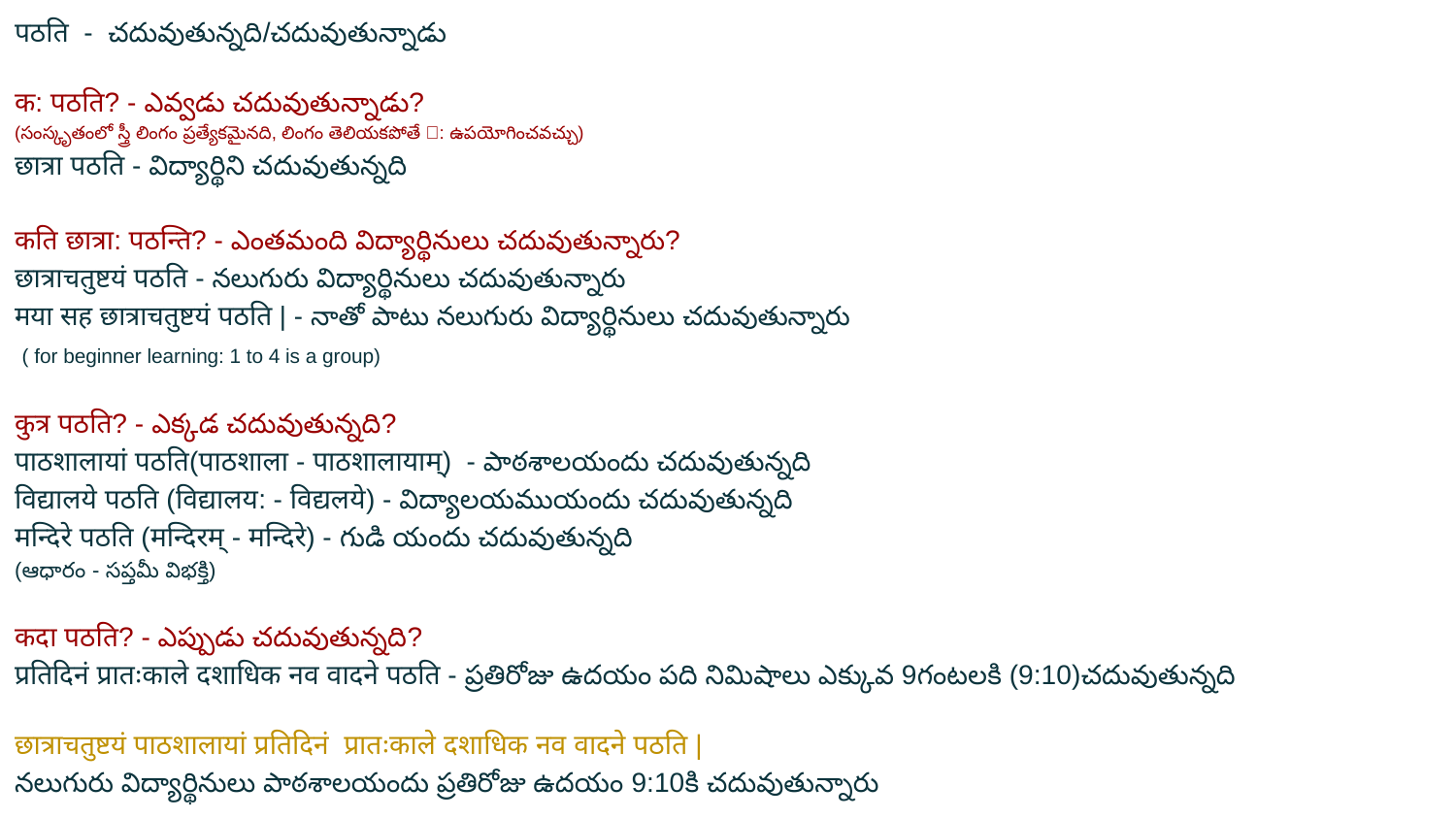

पठति  -  చదువుతున్నది/చదువుతున్నాడు

क: पठति? - ఎవ్వడు చదువుతున్నాడు?
(సంస్కృతంలో స్త్రీ లింగం ప్రత్యేకమైనది, లింగం తెలియకపోతే क: ఉపయోగించవచ్చు)
छात्रा पठति - విద్యార్థిని చదువుతున్నది

कति छात्रा: पठन्ति? - ఎంతమంది విద్యార్థినులు చదువుతున్నారు?
छात्राचतुष्टयं पठति - నలుగురు విద్యార్థినులు చదువుతున్నారు
मया सह छात्राचतुष्टयं पठति | - నాతో పాటు నలుగురు విద్యార్థినులు చదువుతున్నారు
 ( for beginner learning: 1 to 4 is a group)

कुत्र पठति? - ఎక్కడ చదువుతున్నది?
पाठशालायां पठति(पाठशाला - पाठशालायाम्)  - పాఠశాలయందు చదువుతున్నది
विद्यालये पठति (विद्यालय: - विद्यलये) - విద్యాలయముయందు చదువుతున్నది
मन्दिरे पठति (मन्दिरम् - मन्दिरे) - గుడి యందు చదువుతున్నది
(ఆధారం - సప్తమీ విభక్తి)

कदा पठति? - ఎప్పుడు చదువుతున్నది?
प्रतिदिनं प्रातःकाले दशाधिक नव वादने पठति - ప్రతిరోజు ఉదయం పది నిమిషాలు ఎక్కువ 9గంటలకి (9:10)చదువుతున్నది

छात्राचतुष्टयं पाठशालायां प्रतिदिनं  प्रातःकाले दशाधिक नव वादने पठति |
నలుగురు విద్యార్థినులు పాఠశాలయందు ప్రతిరోజు ఉదయం 9:10కి చదువుతున్నారు